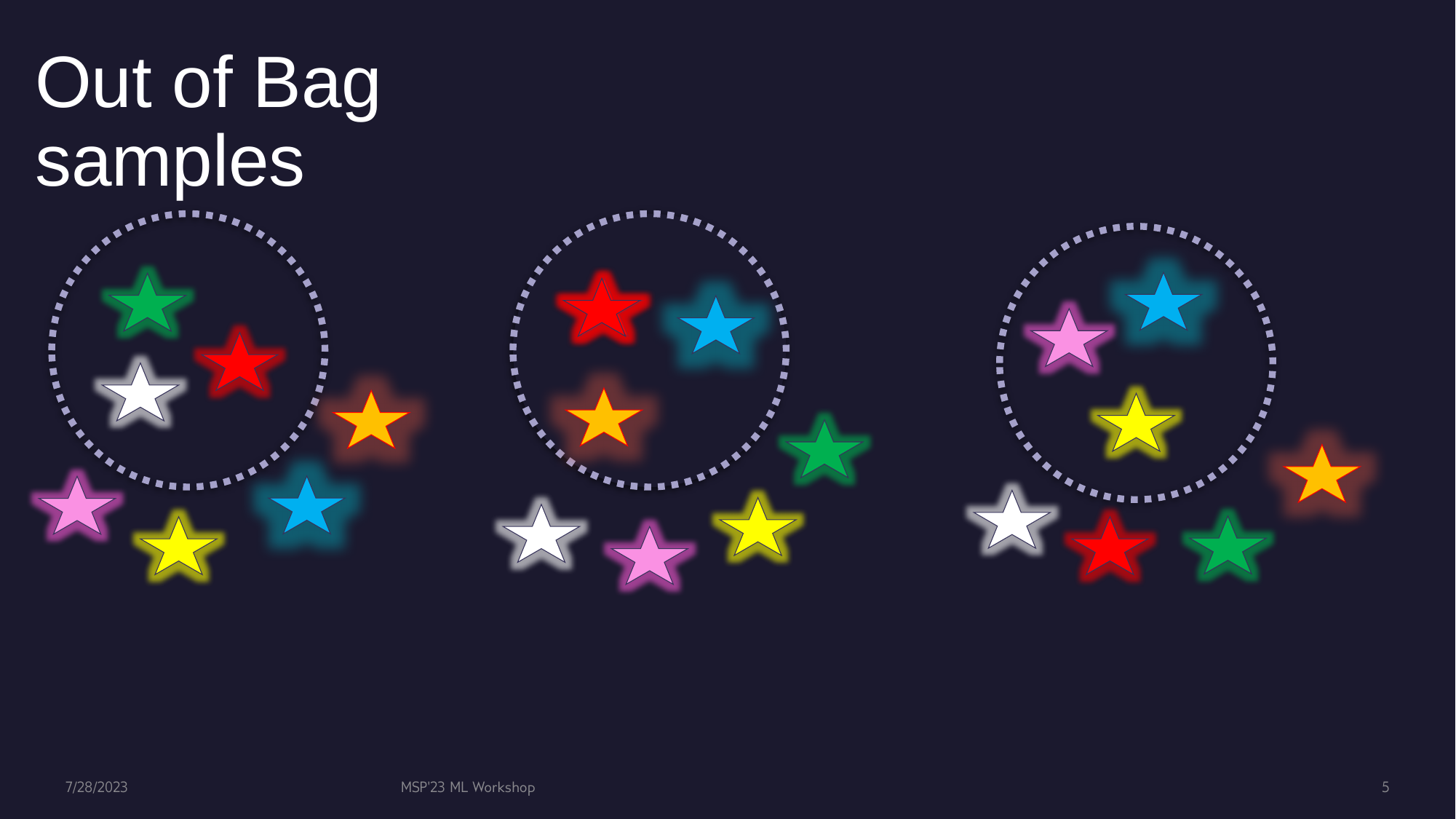

# Out of Bag samples

7/28/2023
MSP'23 ML Workshop
5